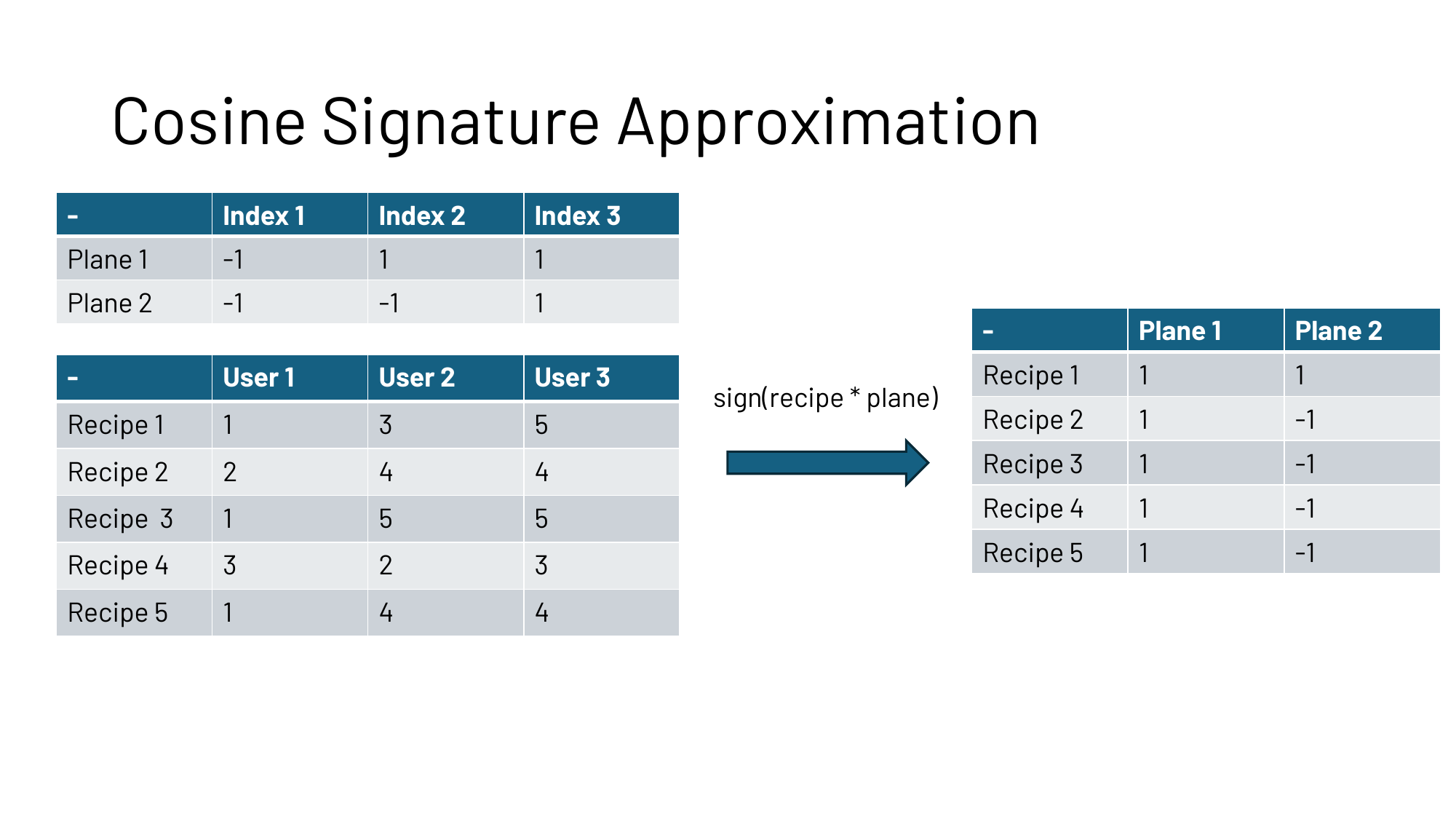

# Cosine Signature Approximation
| - | Index 1 | Index 2 | Index 3 |
| --- | --- | --- | --- |
| Plane 1 | -1 | 1 | 1 |
| Plane 2 | -1 | -1 | 1 |
| - | Plane 1 | Plane 2 |
| --- | --- | --- |
| Recipe 1 | 1 | 1 |
| Recipe 2 | 1 | -1 |
| Recipe 3 | 1 | -1 |
| Recipe 4 | 1 | -1 |
| Recipe 5 | 1 | -1 |
| - | User 1 | User 2 | User 3 |
| --- | --- | --- | --- |
| Recipe 1 | 1 | 3 | 5 |
| Recipe 2 | 2 | 4 | 4 |
| Recipe 3 | 1 | 5 | 5 |
| Recipe 4 | 3 | 2 | 3 |
| Recipe 5 | 1 | 4 | 4 |
sign(recipe * plane)